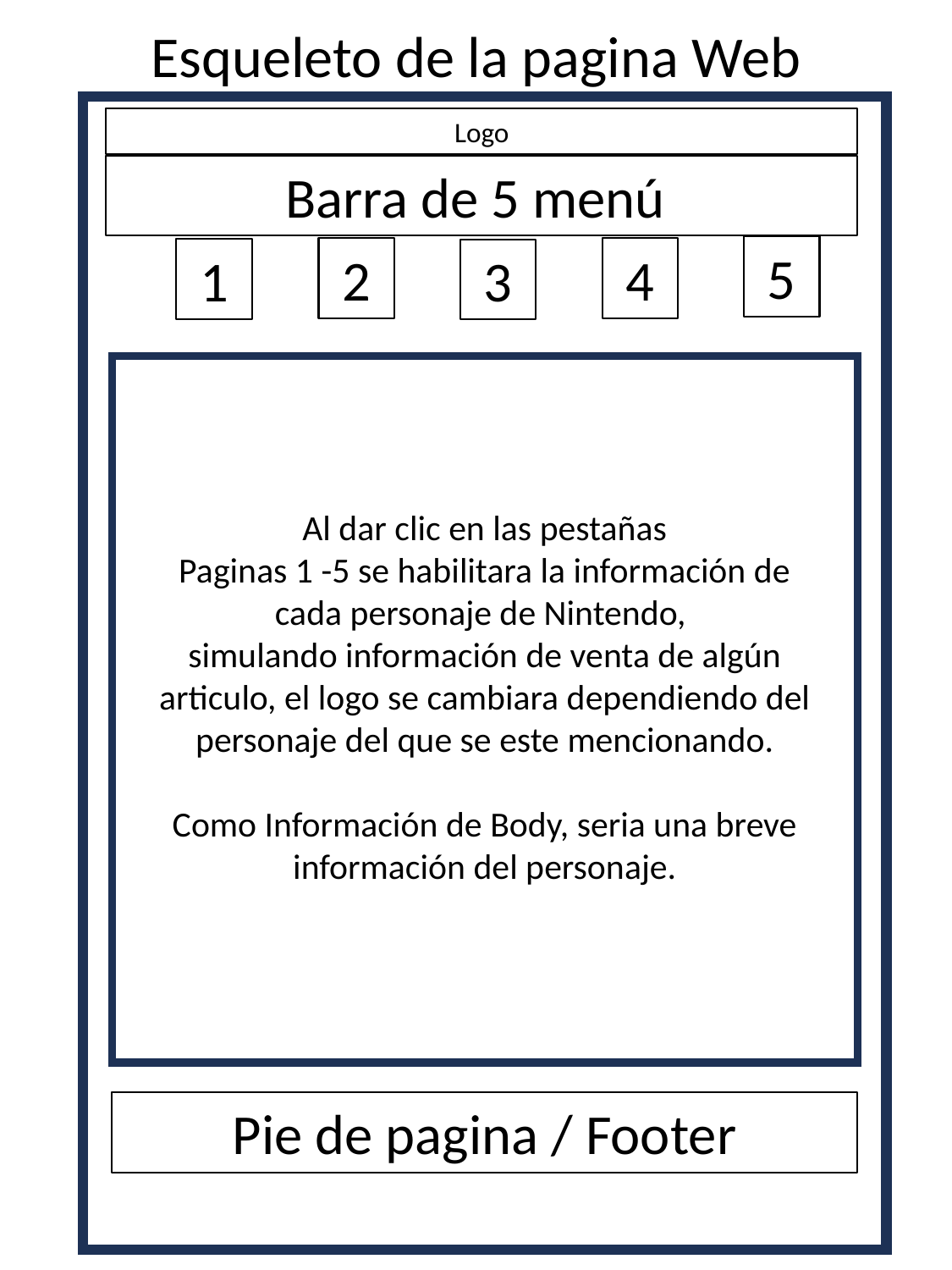

# Esqueleto de la pagina Web

Logo
Barra de 5 menú
5
2
4
1
3

Al dar clic en las pestañas
Paginas 1 -5 se habilitara la información de cada personaje de Nintendo,
simulando información de venta de algún articulo, el logo se cambiara dependiendo del personaje del que se este mencionando.

Como Información de Body, seria una breve información del personaje.
Pie de pagina / Footer